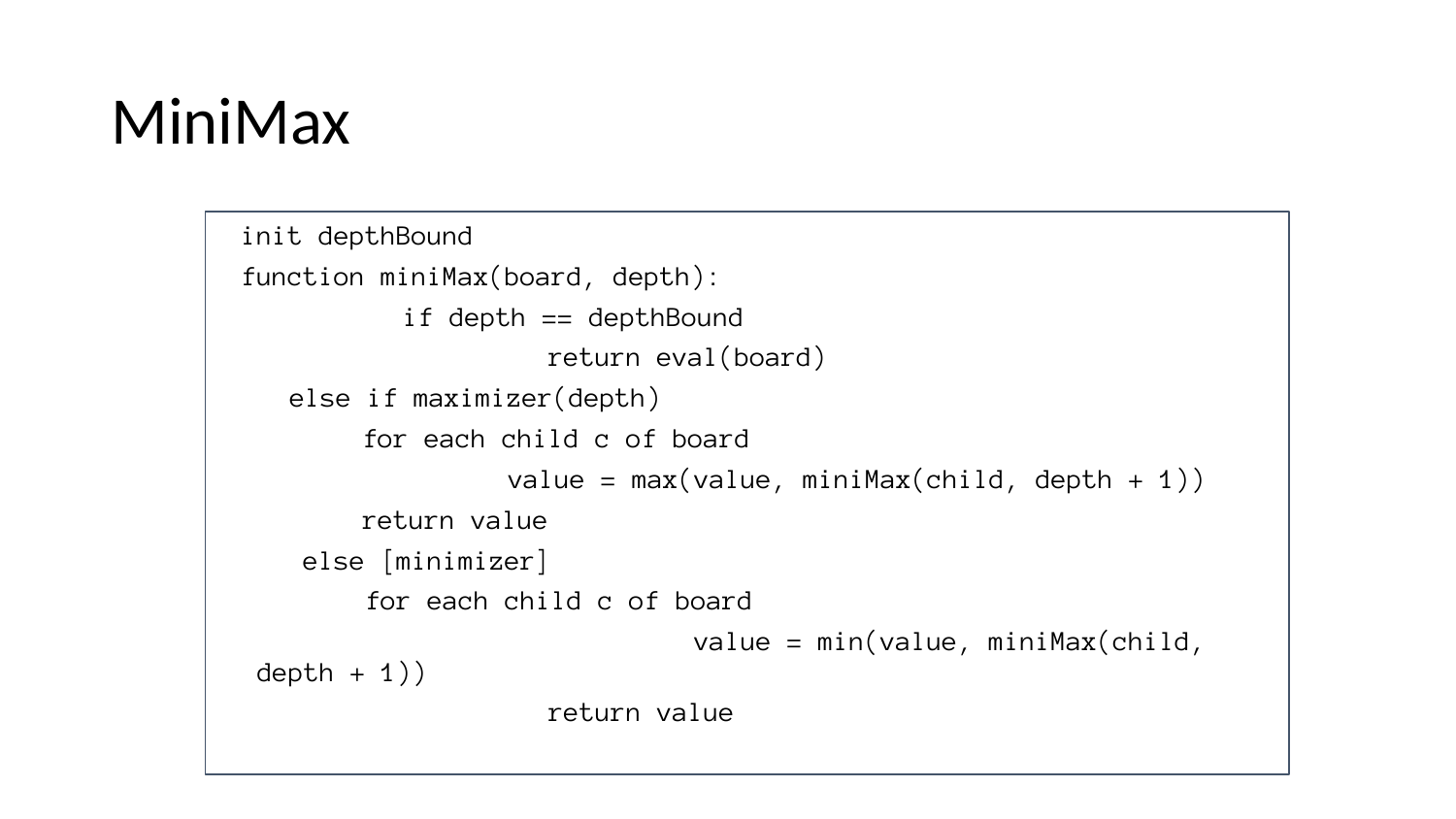

# MiniMax

init depthBound
function miniMax(board, depth):
		if depth == depthBound
			return eval(board)
else if maximizer(depth)
	for each child c of board
		value = max(value, miniMax(child, depth + 1))
	return value
    else [minimizer]
        for each child c of board
				value = min(value, miniMax(child, depth + 1))
			return value